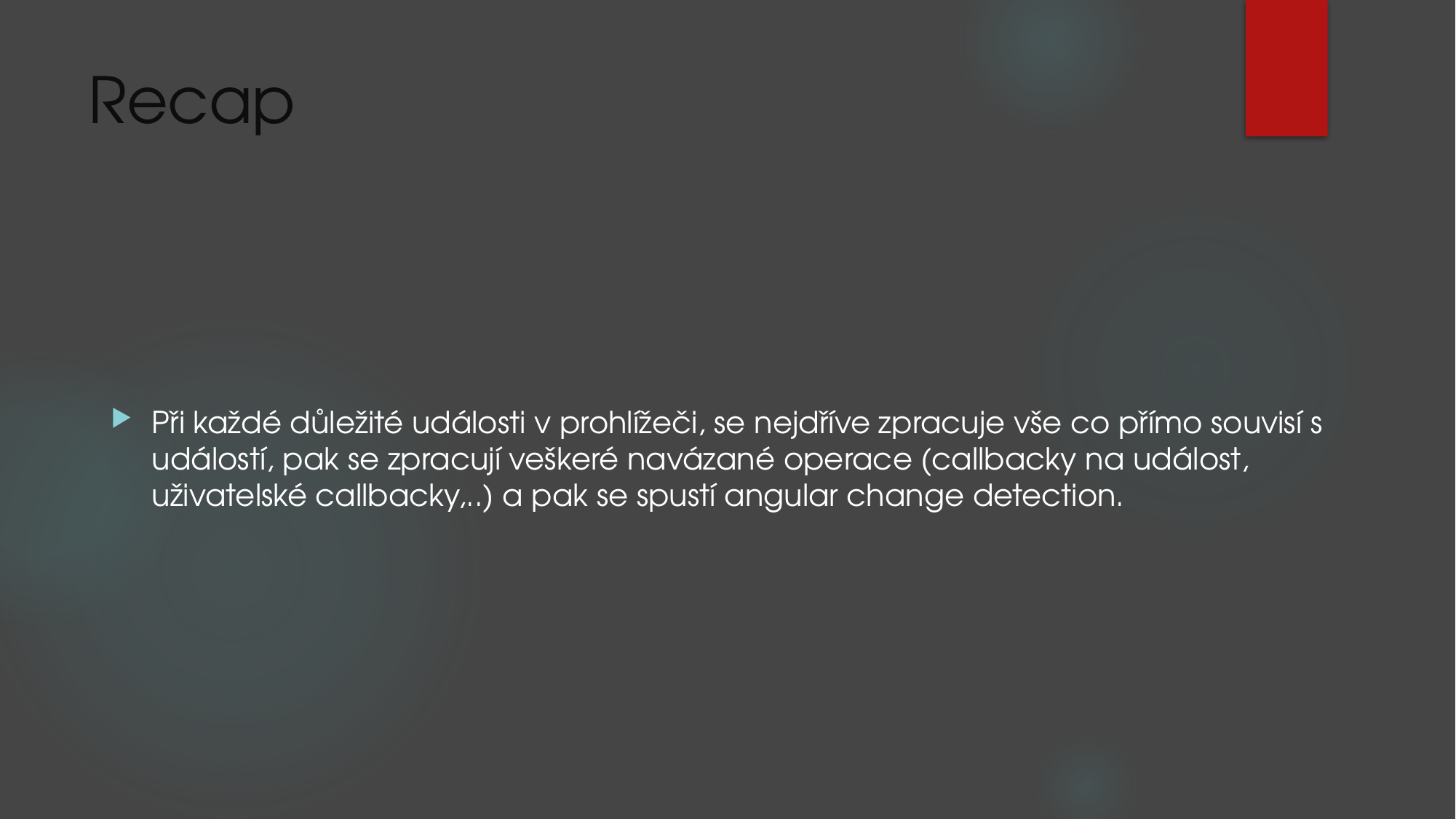

# Recap
Při každé důležité události v prohlížeči, se nejdříve zpracuje vše co přímo souvisí s událostí, pak se zpracují veškeré navázané operace (callbacky na událost, uživatelské callbacky,..) a pak se spustí angular change detection.